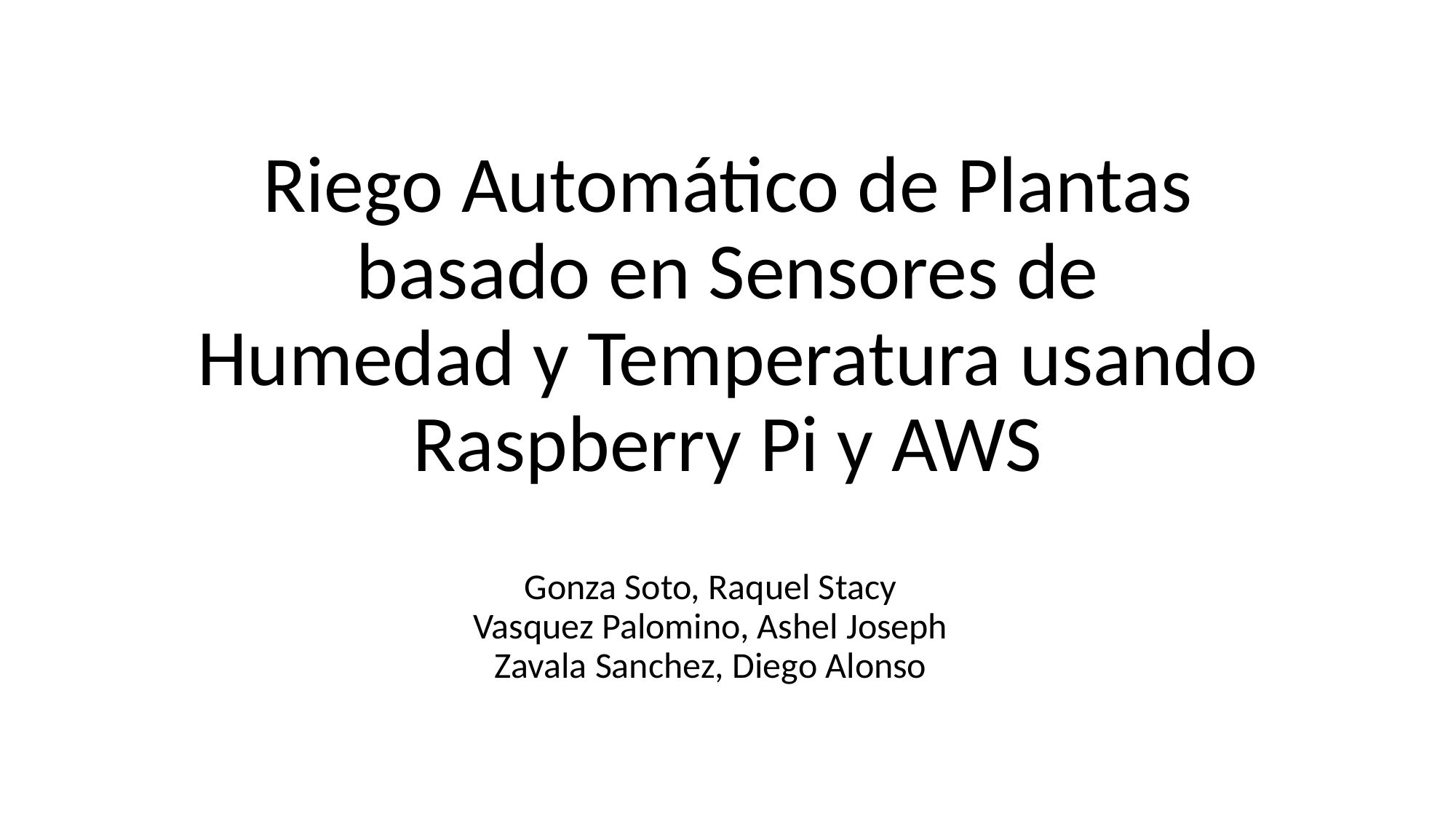

# Riego Automático de Plantas basado en Sensores de Humedad y Temperatura usando Raspberry Pi y AWS
Gonza Soto, Raquel Stacy
Vasquez Palomino, Ashel Joseph
Zavala Sanchez, Diego Alonso